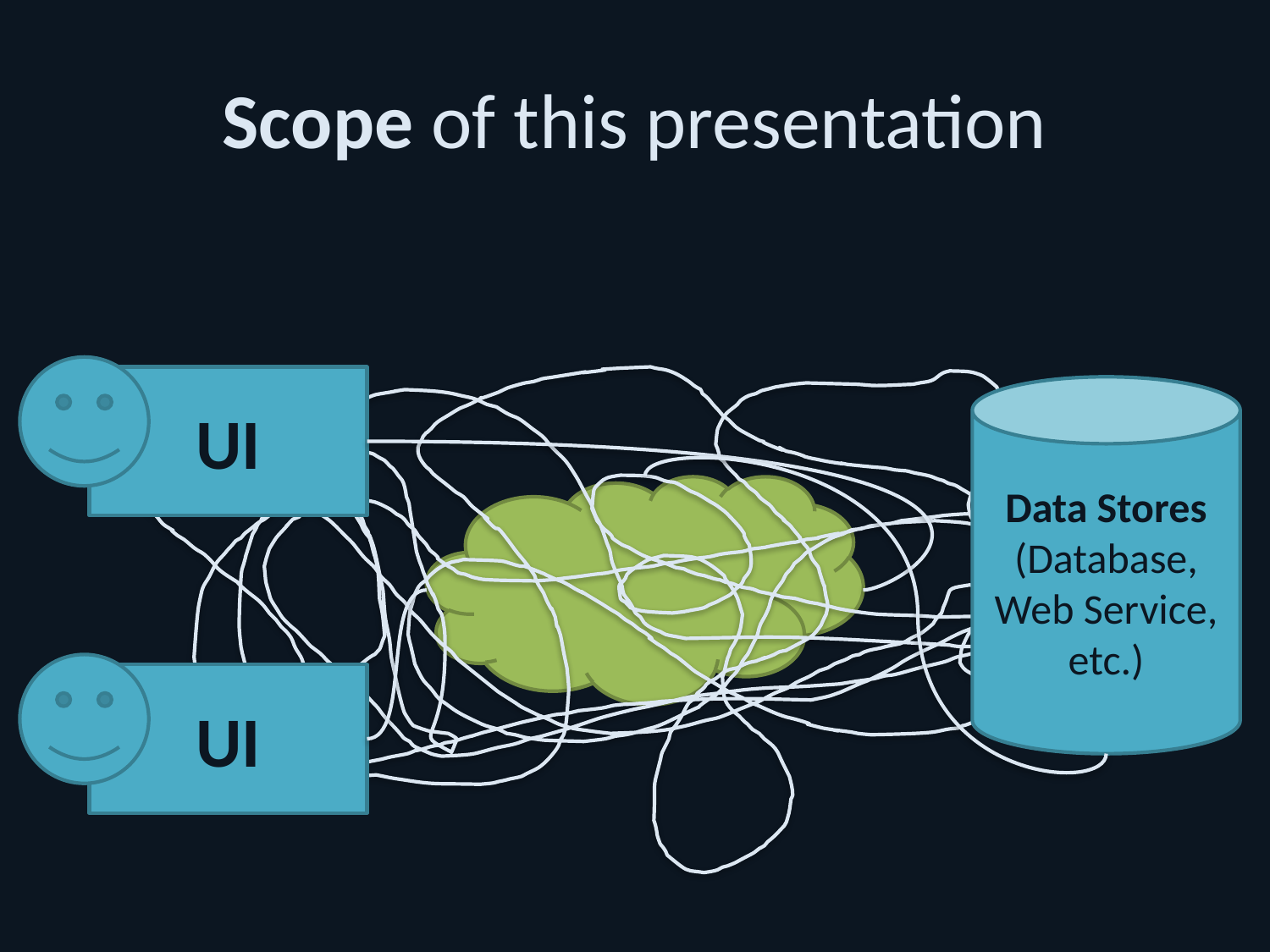

# Scope of this presentation

UI

Data Stores
(Database, Web Service, etc.)

UI